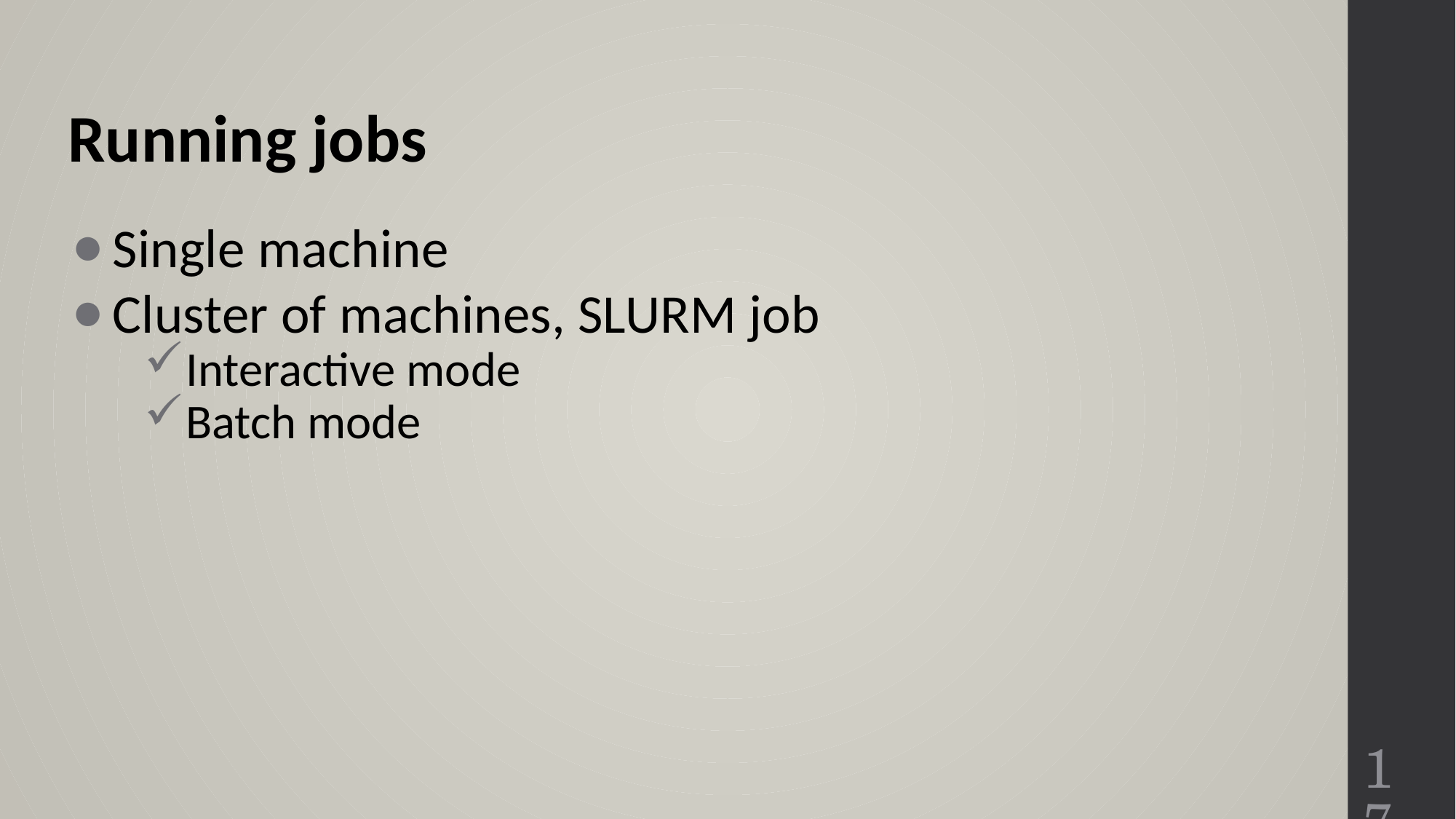

Running jobs
Single machine
Cluster of machines, SLURM job
Interactive mode
Batch mode

17